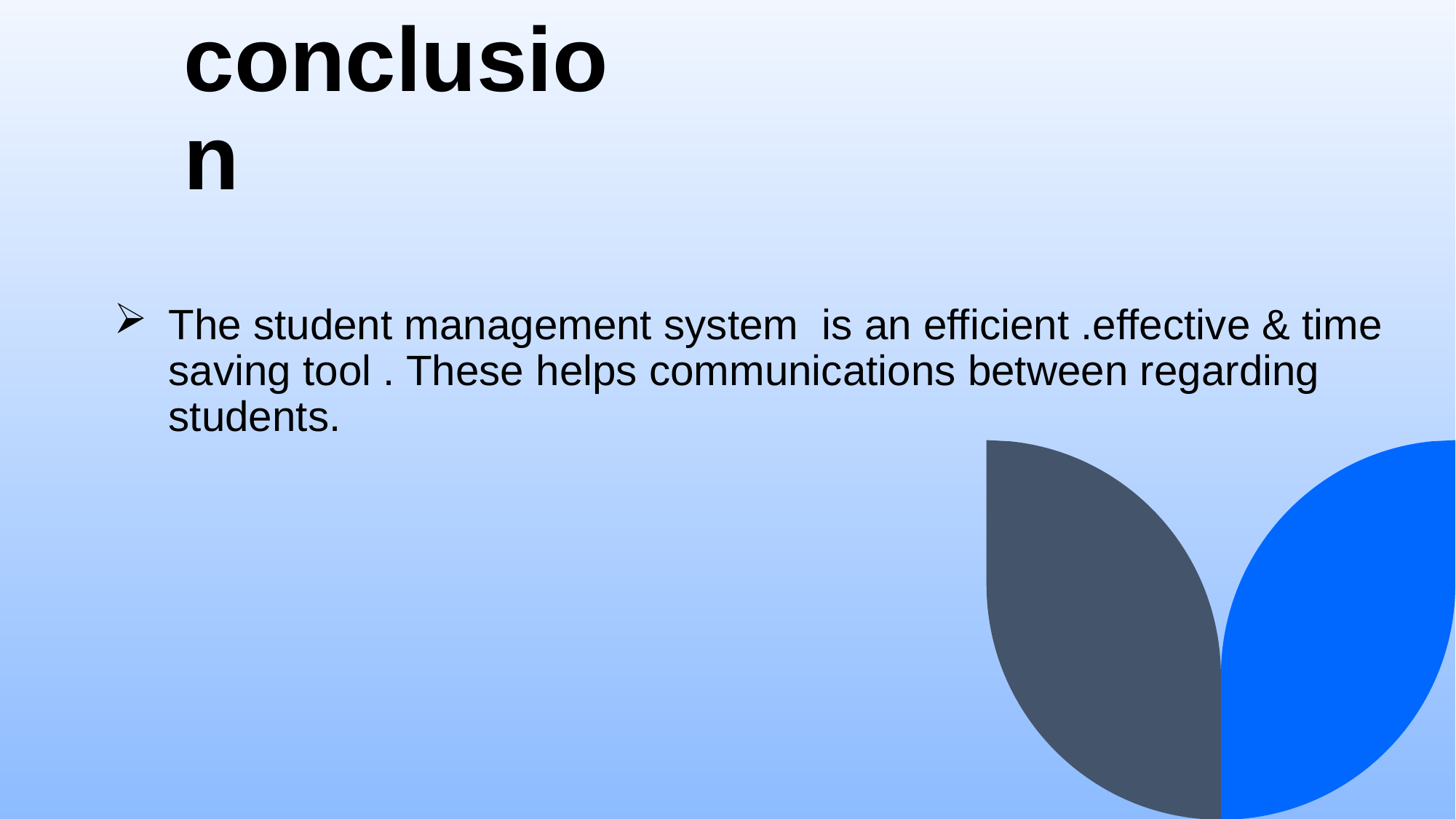

# conclusion
The student management system  is an efficient .effective & time saving tool . These helps communications between regarding students.